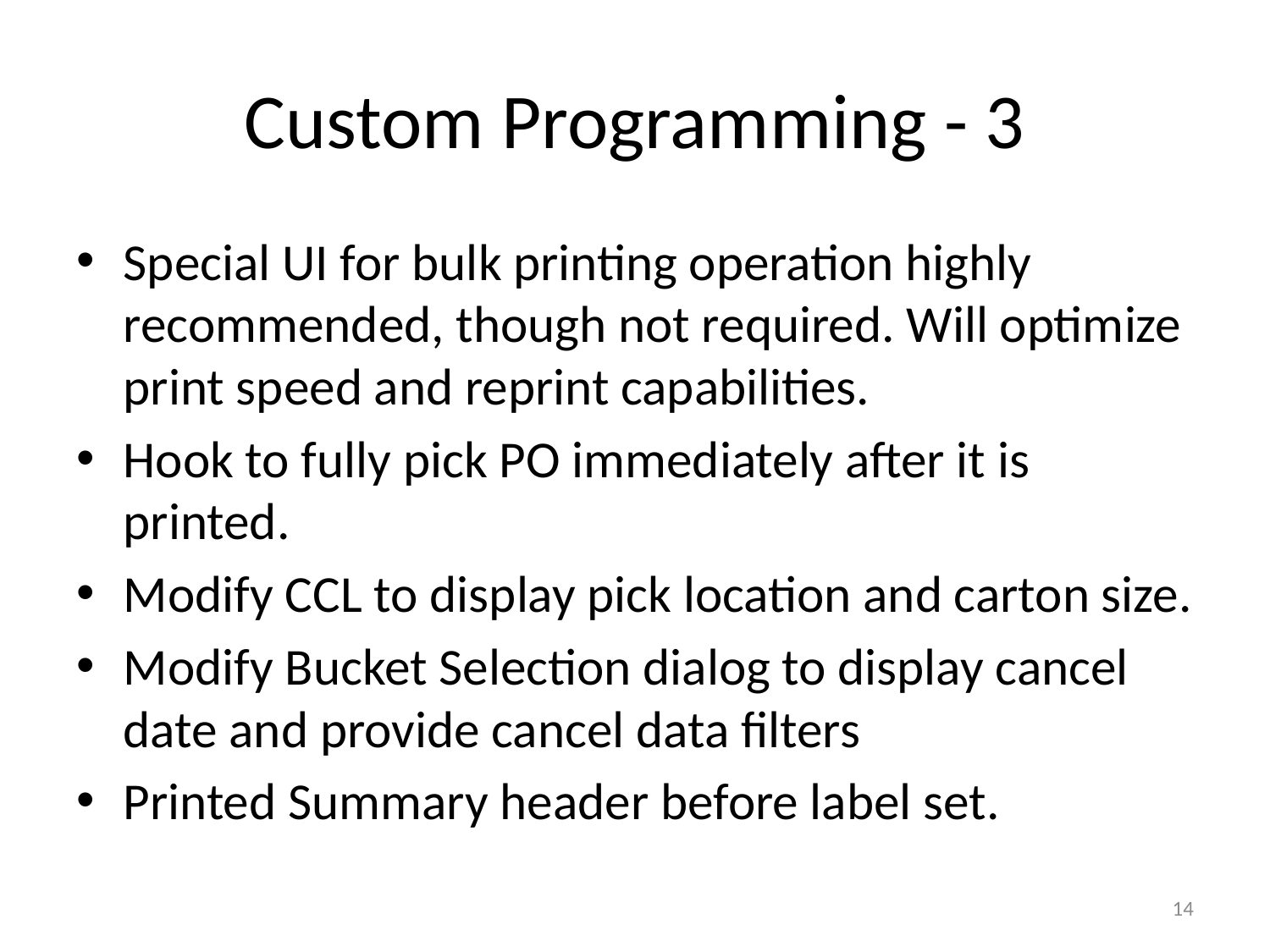

# Custom Programming - 3
Special UI for bulk printing operation highly recommended, though not required. Will optimize print speed and reprint capabilities.
Hook to fully pick PO immediately after it is printed.
Modify CCL to display pick location and carton size.
Modify Bucket Selection dialog to display cancel date and provide cancel data filters
Printed Summary header before label set.
14